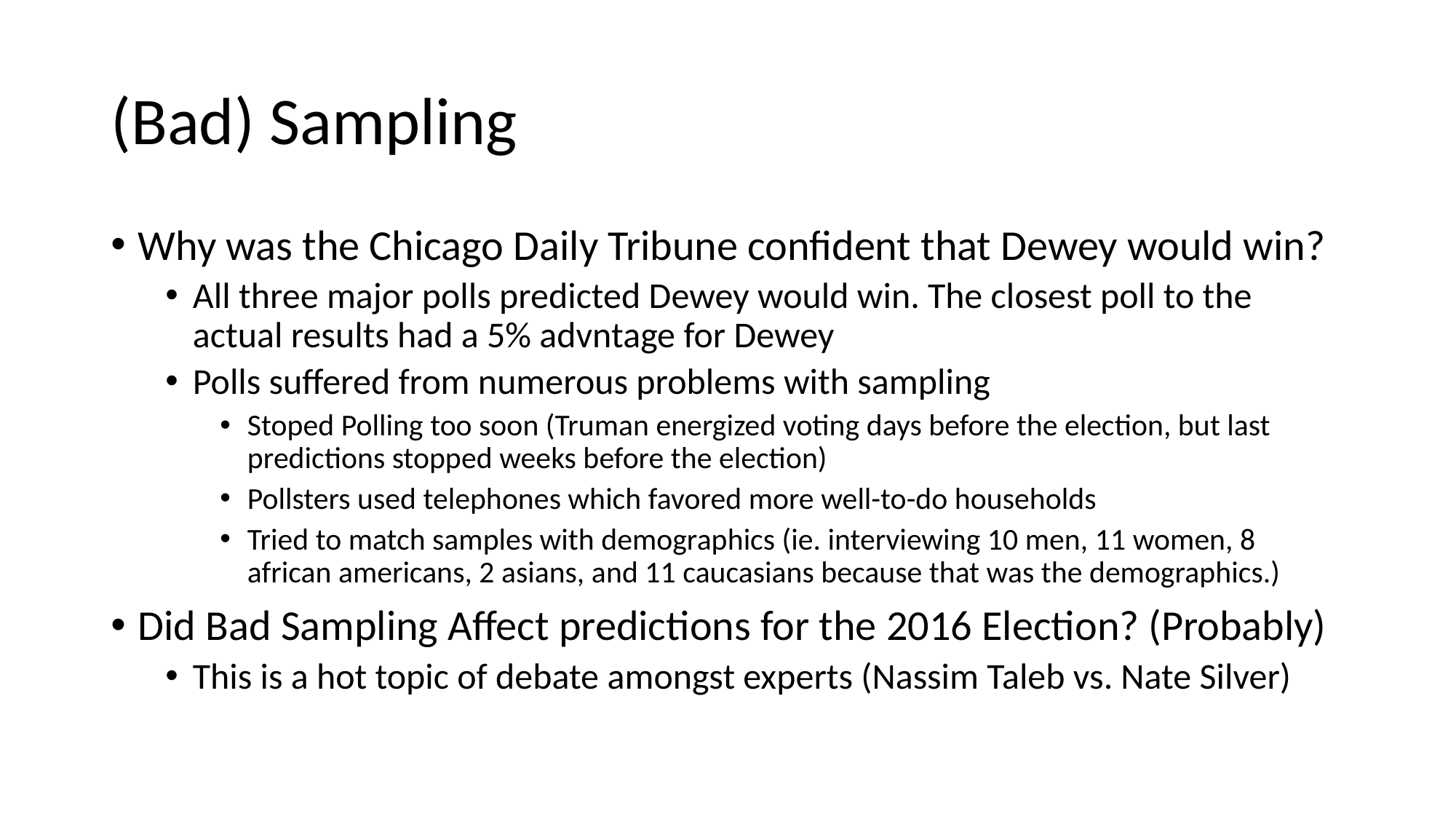

# (Bad) Sampling
Why was the Chicago Daily Tribune confident that Dewey would win?
All three major polls predicted Dewey would win. The closest poll to the actual results had a 5% advntage for Dewey
Polls suffered from numerous problems with sampling
Stoped Polling too soon (Truman energized voting days before the election, but last predictions stopped weeks before the election)
Pollsters used telephones which favored more well-to-do households
Tried to match samples with demographics (ie. interviewing 10 men, 11 women, 8 african americans, 2 asians, and 11 caucasians because that was the demographics.)
Did Bad Sampling Affect predictions for the 2016 Election? (Probably)
This is a hot topic of debate amongst experts (Nassim Taleb vs. Nate Silver)